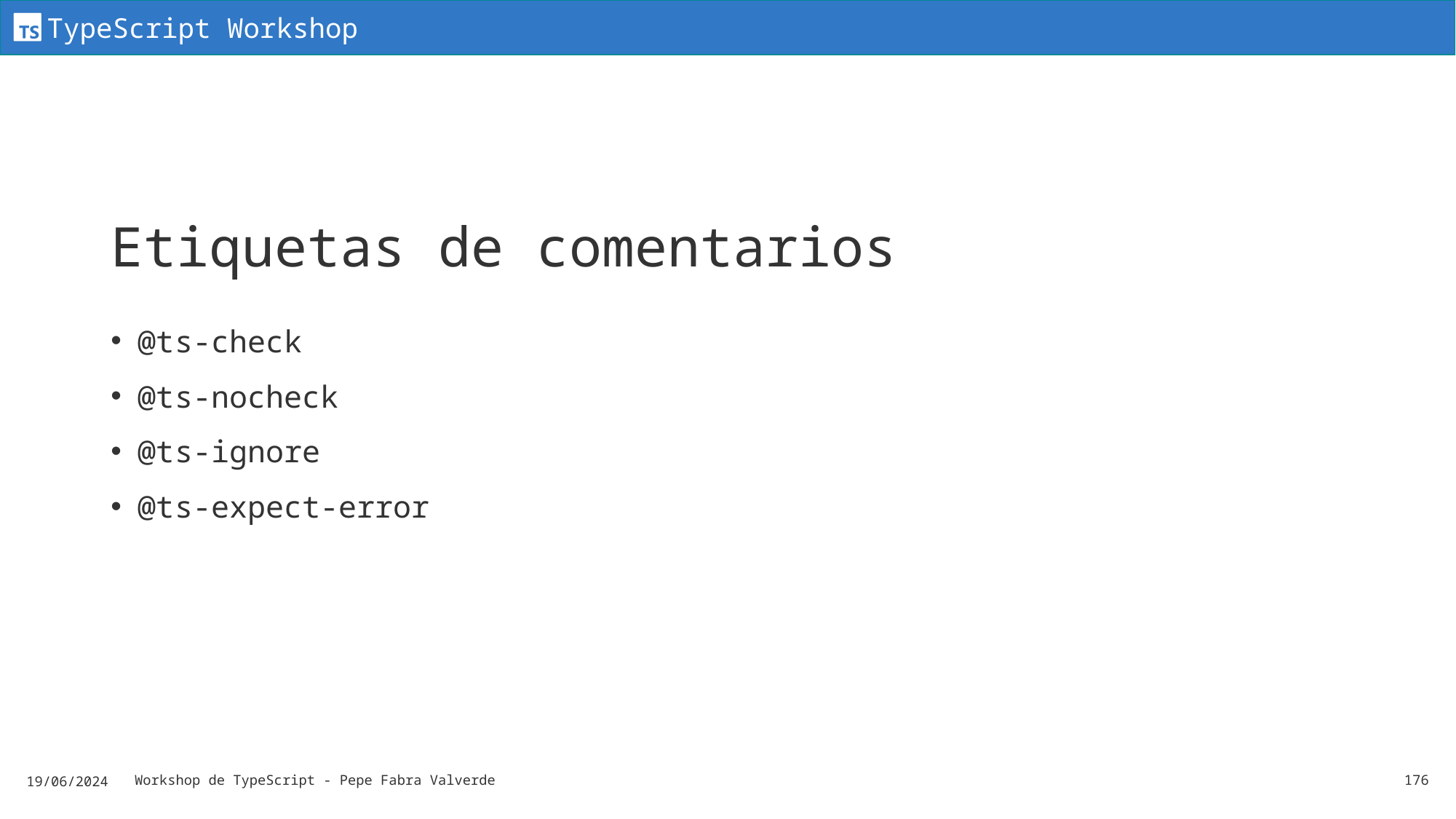

# Etiquetas de comentarios
@ts-check
@ts-nocheck
@ts-ignore
@ts-expect-error
19/06/2024
Workshop de TypeScript - Pepe Fabra Valverde
176